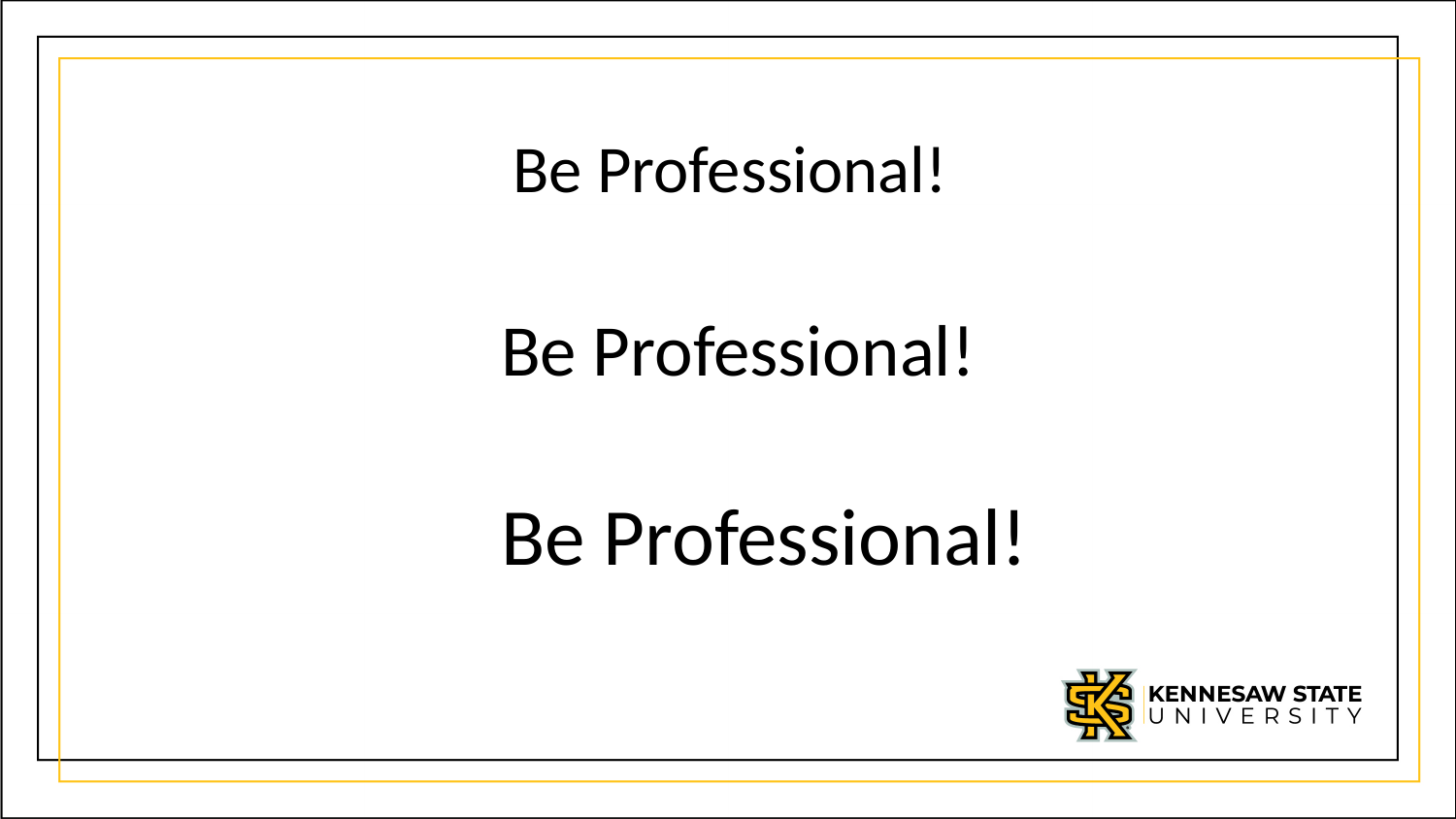

Be Professional!
Be Professional!
# Be Professional!